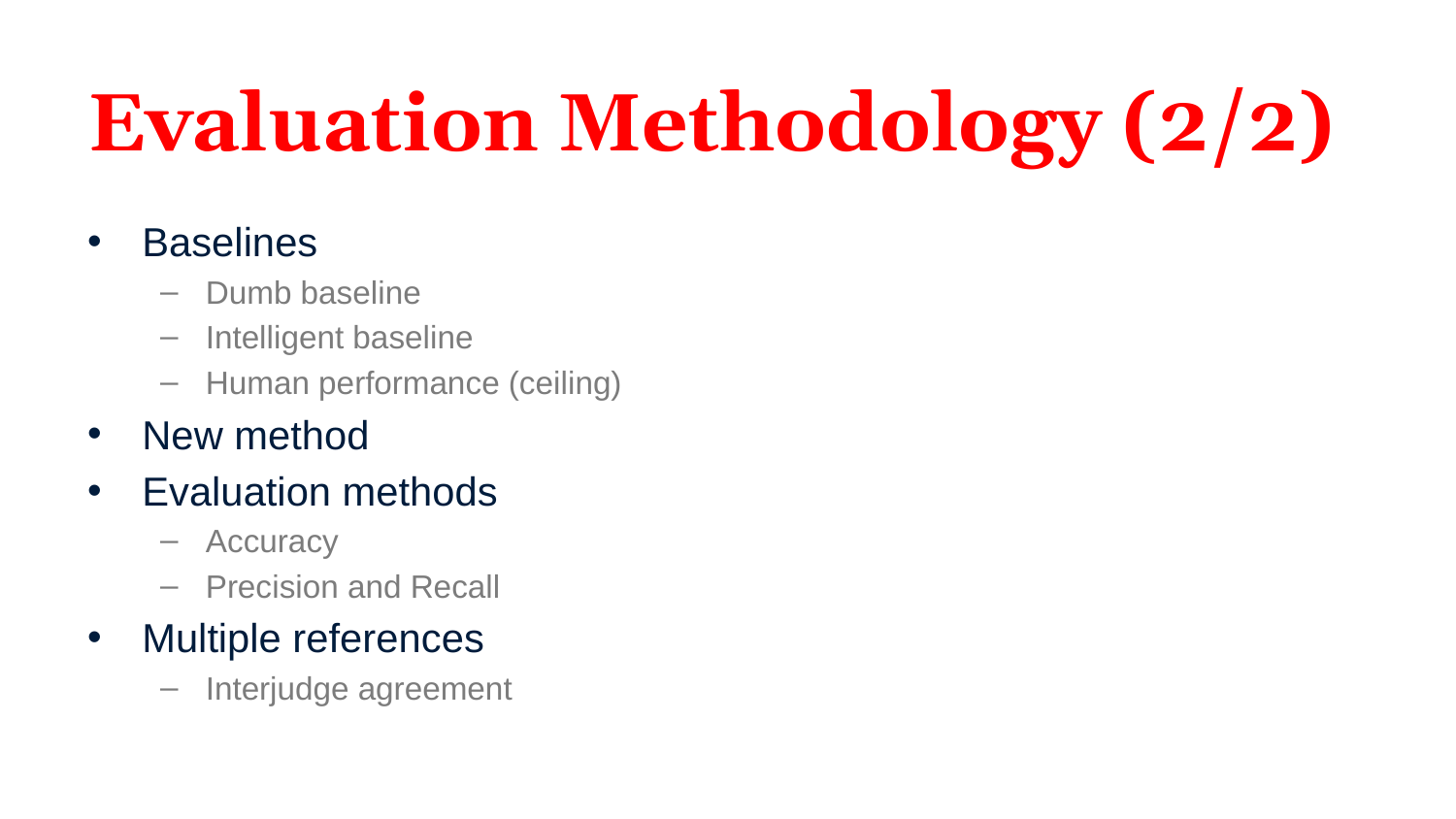

# Evaluation Methodology (2/2)
Baselines
Dumb baseline
Intelligent baseline
Human performance (ceiling)
New method
Evaluation methods
Accuracy
Precision and Recall
Multiple references
Interjudge agreement